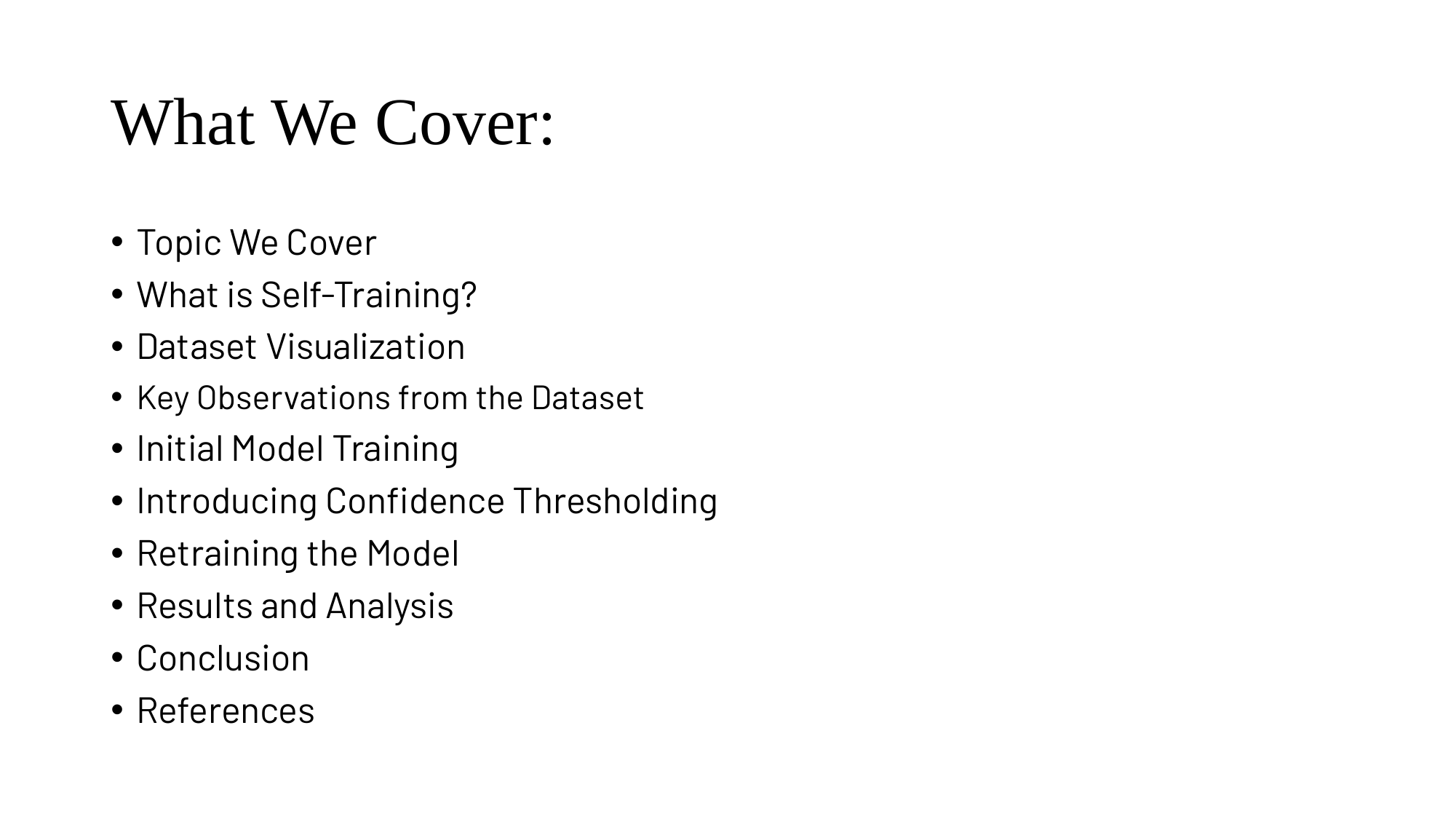

# What We Cover:
Topic We Cover
What is Self-Training?
Dataset Visualization
Key Observations from the Dataset
Initial Model Training
Introducing Confidence Thresholding
Retraining the Model
Results and Analysis
Conclusion
References